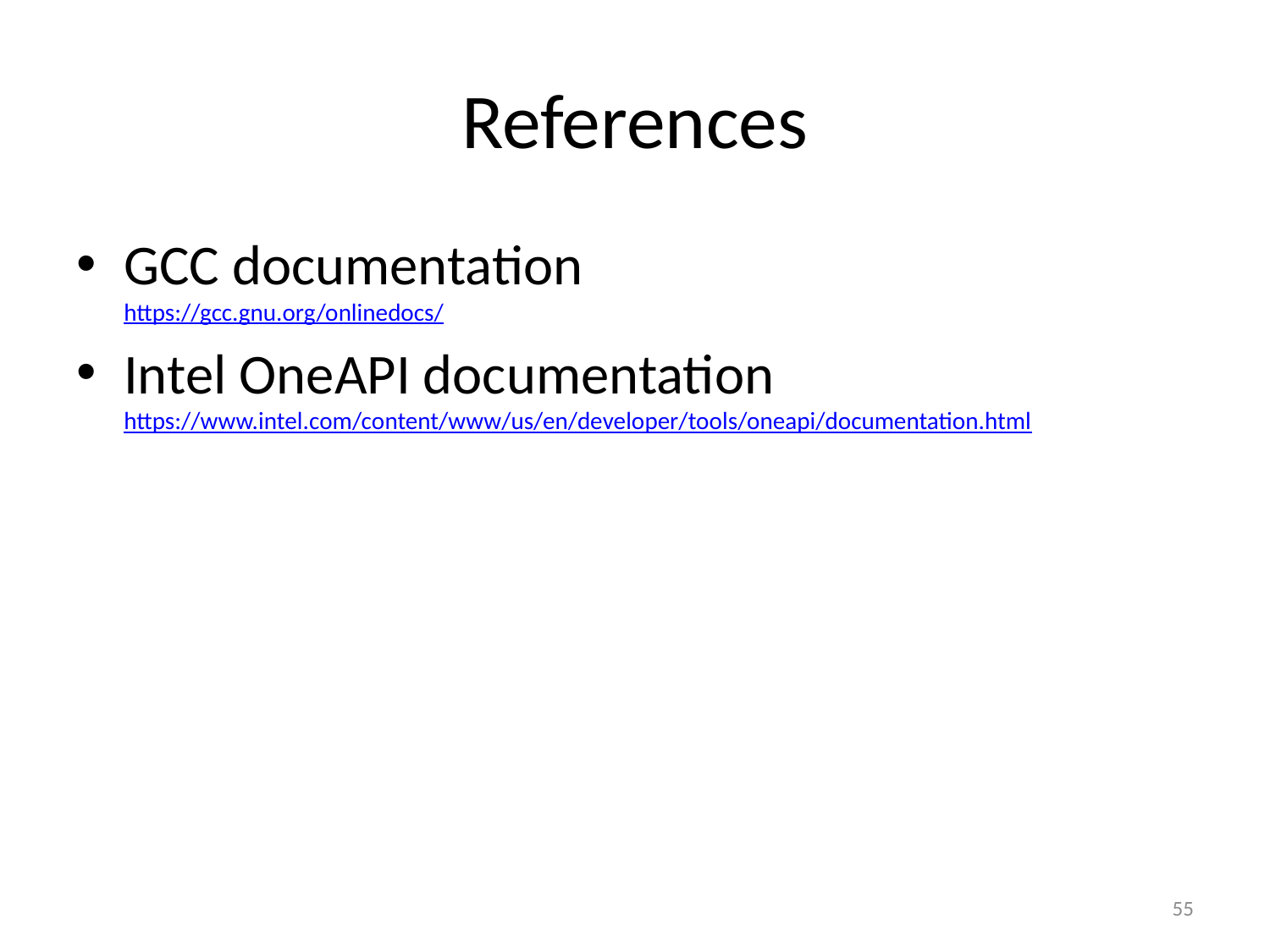

# References
GCC documentation
https://gcc.gnu.org/onlinedocs/
Intel OneAPI documentation
https://www.intel.com/content/www/us/en/developer/tools/oneapi/documentation.html
55